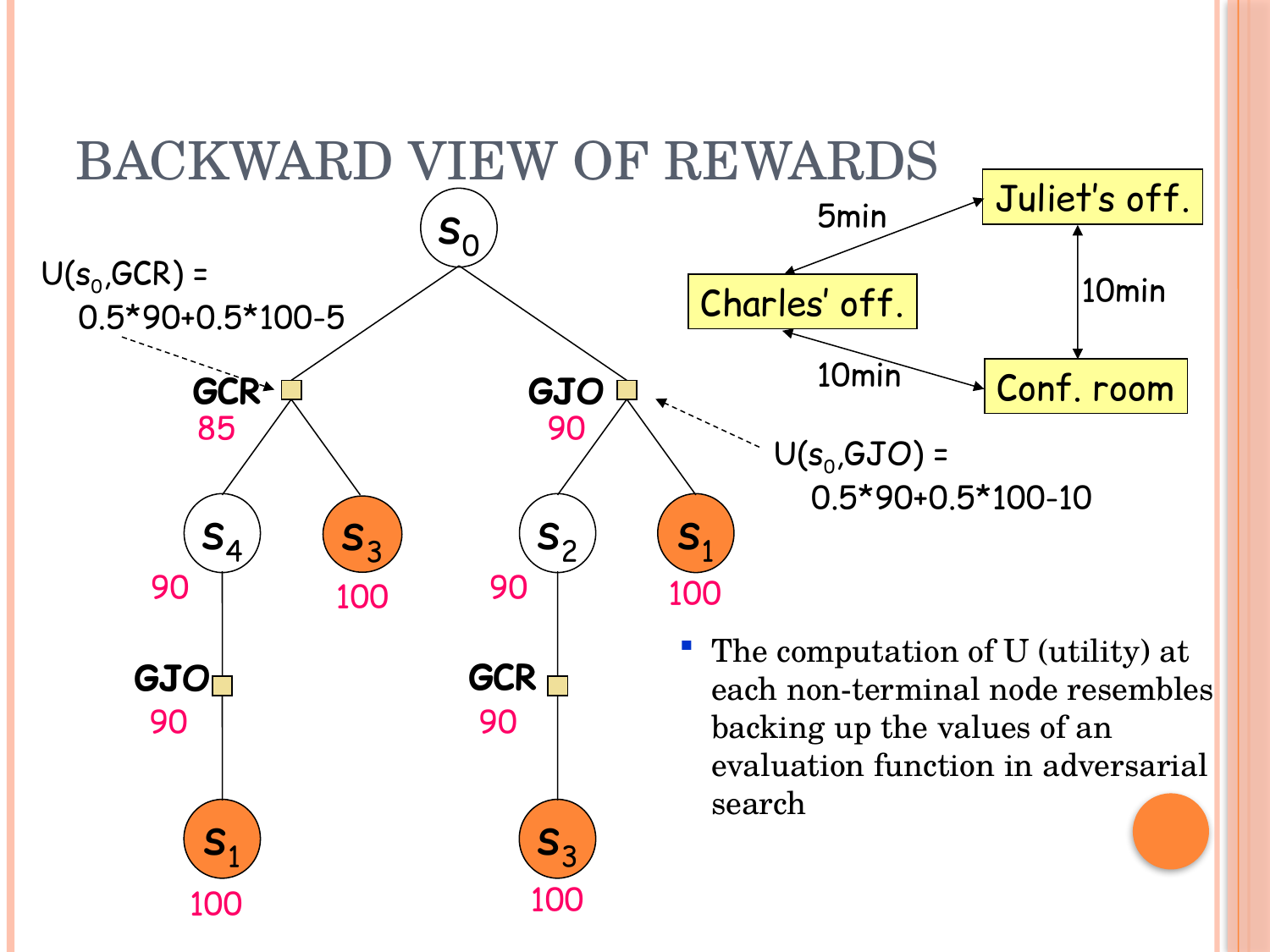

# Backward View of Rewards
Juliet’s off.
5min

10min
Charles’ off.

10min
Conf. room
s0

U(s0,GCR) =
    0.5*90+0.5*100-5
GJO
GCR

10
5
10
10
85
90

U(s0,GJO) =
    0.5*90+0.5*100-10
s4
s2
s1
s3
90
90
100
100
100
100

The computation of U (utility) at each non-terminal node resembles backing up the values of an evaluation function in adversarial search
GCR
GJO

90
90

s1
s3